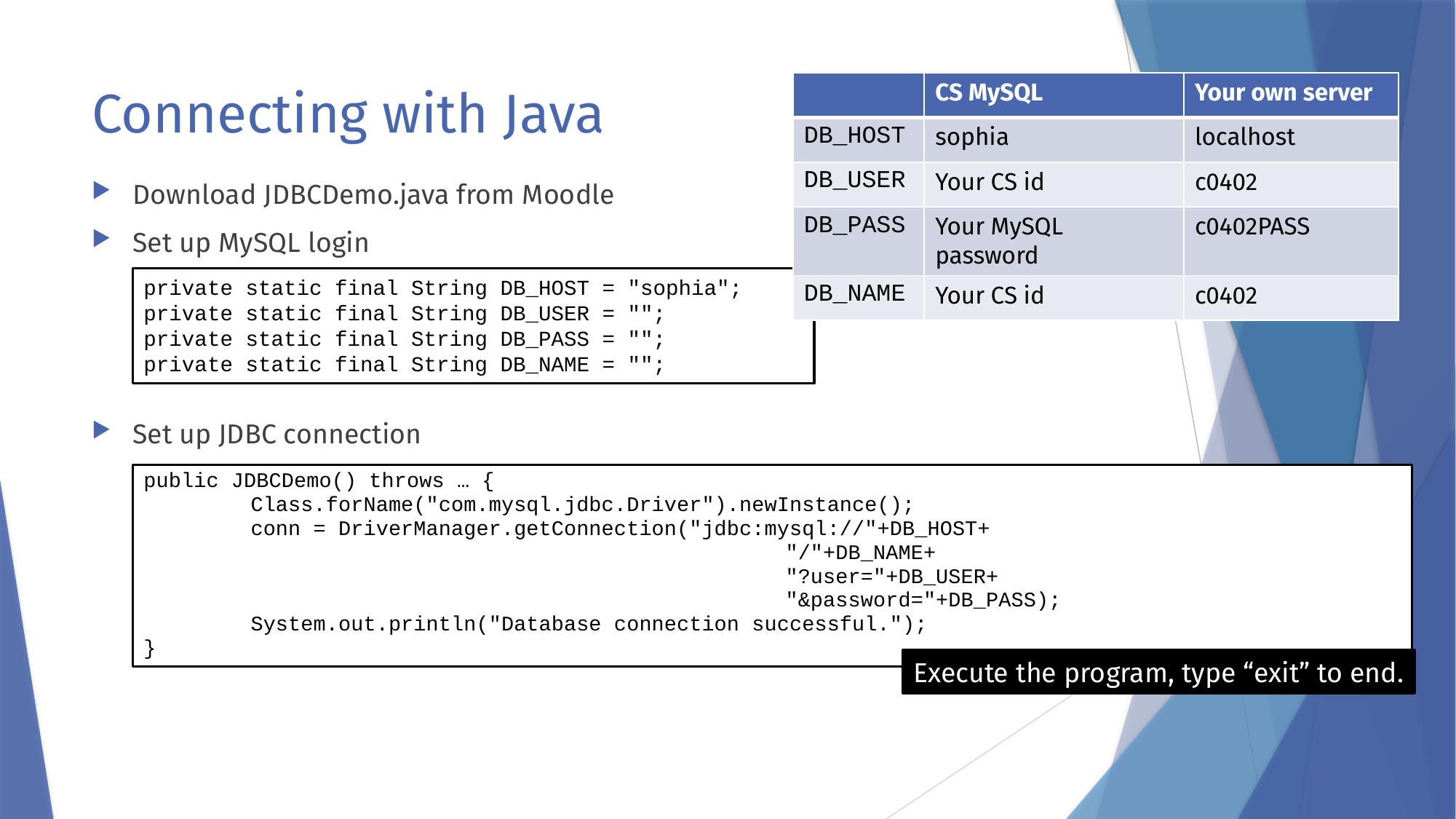

# Connecting with Java
|  | CS MySQL | Your own server |
| --- | --- | --- |
| DB\_HOST | sophia | localhost |
| DB\_USER | Your CS id | c0402 |
| DB\_PASS | Your MySQL password | c0402PASS |
| DB\_NAME | Your CS id | c0402 |
Download JDBCDemo.java from Moodle
Set up MySQL login

Set up JDBC connection
private static final String DB_HOST = "sophia";
private static final String DB_USER = "";
private static final String DB_PASS = "";
private static final String DB_NAME = "";
public JDBCDemo() throws … {
	Class.forName("com.mysql.jdbc.Driver").newInstance();
	conn = DriverManager.getConnection("jdbc:mysql://"+DB_HOST+
			"/"+DB_NAME+
			"?user="+DB_USER+
			"&password="+DB_PASS);
	System.out.println("Database connection successful.");
}
Execute the program, type “exit” to end.